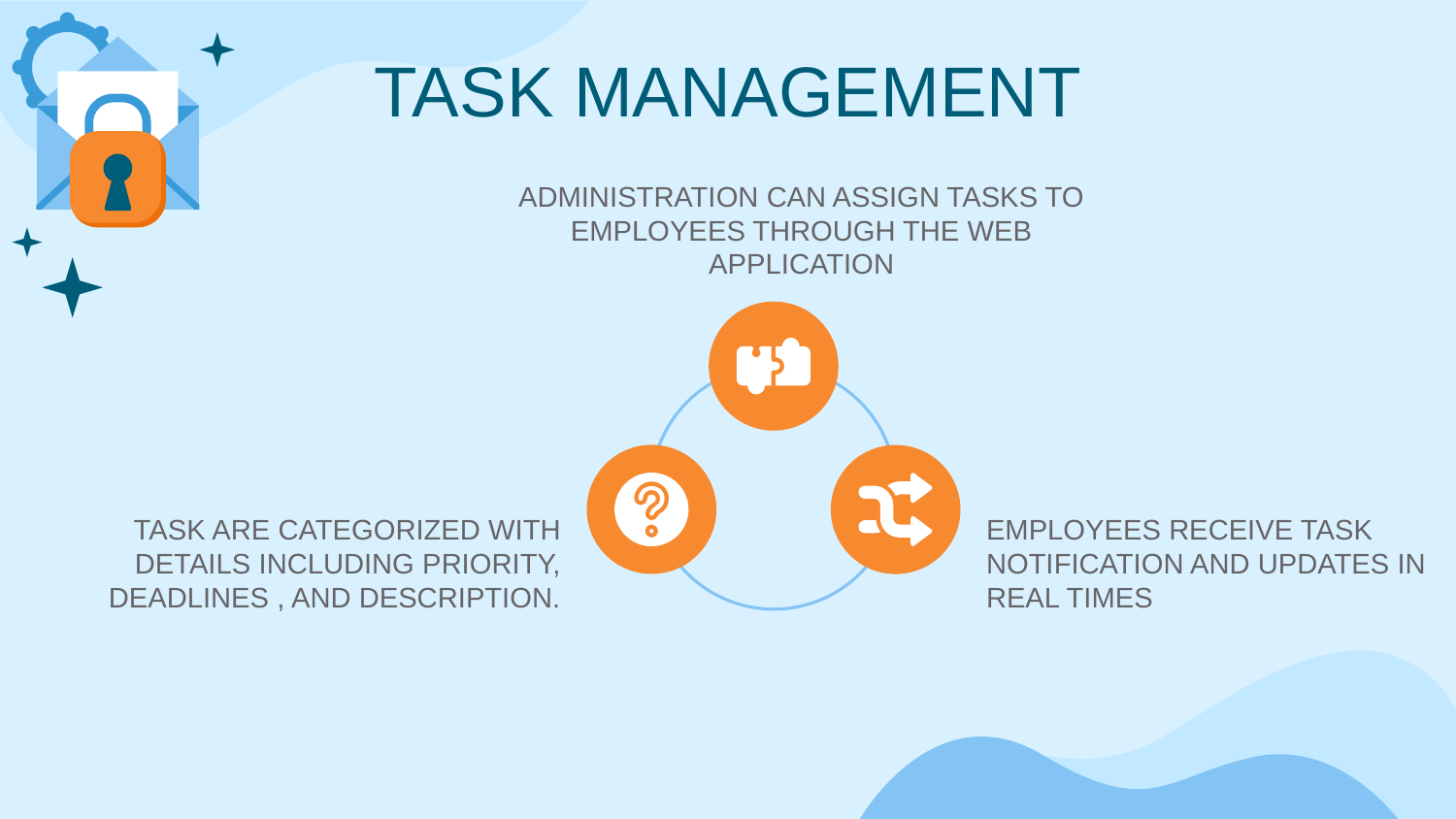

# TASK MANAGEMENT
ADMINISTRATION CAN ASSIGN TASKS TO EMPLOYEES THROUGH THE WEB APPLICATION

TASK ARE CATEGORIZED WITH DETAILS INCLUDING PRIORITY, DEADLINES , AND DESCRIPTION.
EMPLOYEES RECEIVE TASK NOTIFICATION AND UPDATES IN REAL TIMES